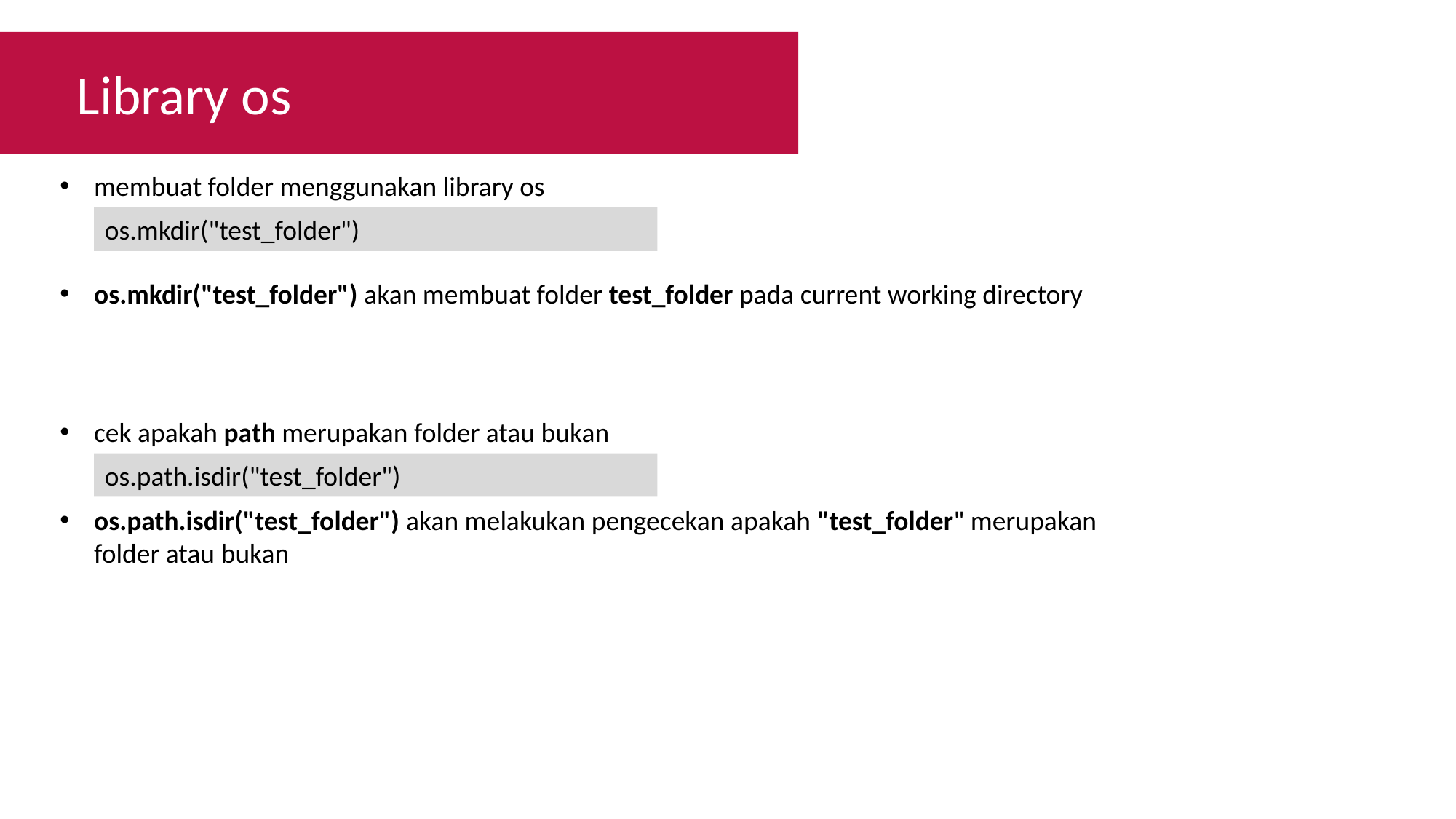

Library os
membuat folder menggunakan library os
os.mkdir("test_folder")
os.mkdir("test_folder") akan membuat folder test_folder pada current working directory
cek apakah path merupakan folder atau bukan
os.path.isdir("test_folder")
os.path.isdir("test_folder") akan melakukan pengecekan apakah "test_folder" merupakan folder atau bukan